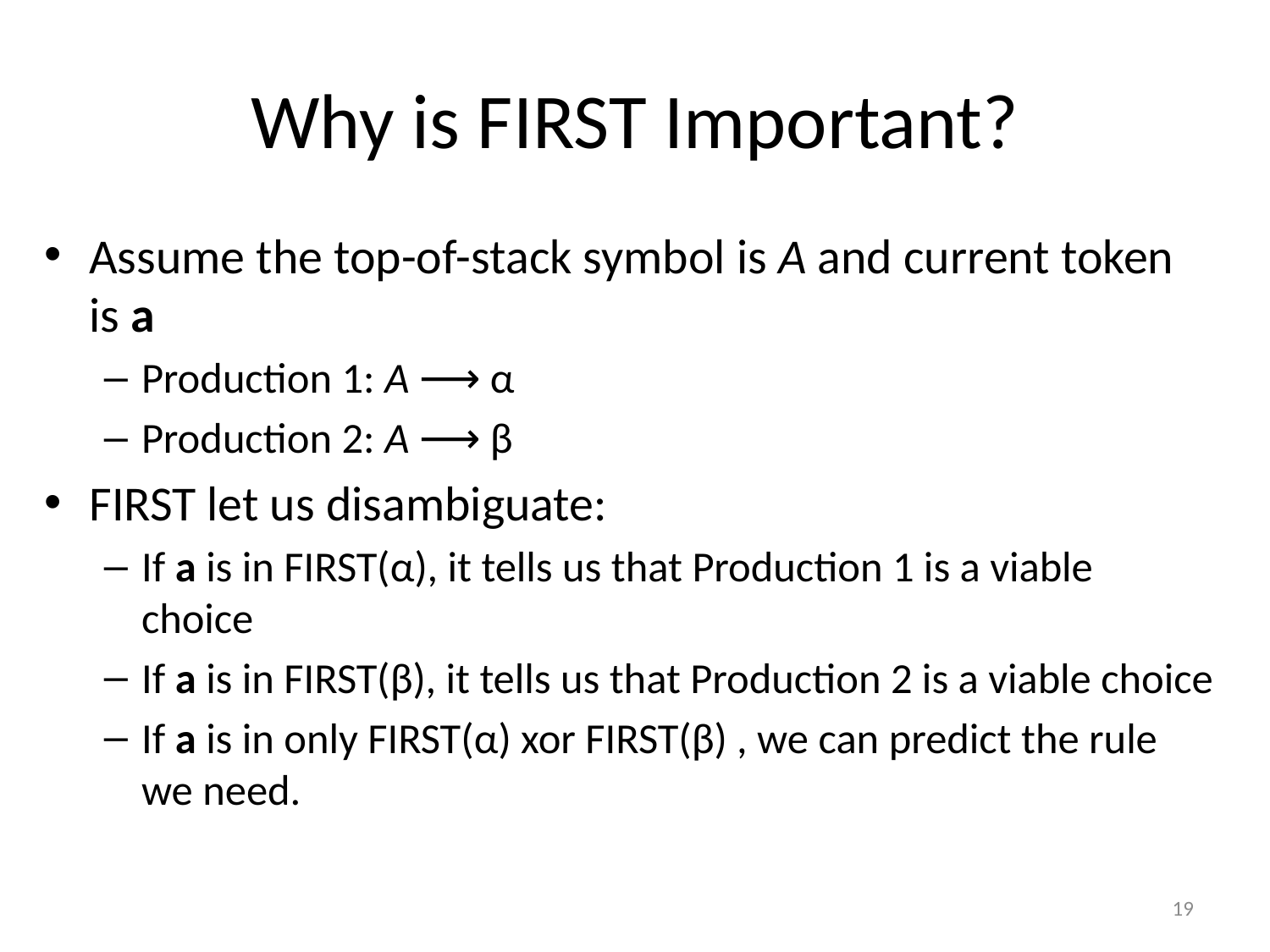

# Why is FIRST Important?
Assume the top-of-stack symbol is A and current token is a
Production 1: A ⟶ α
Production 2: A ⟶ β
FIRST let us disambiguate:
If a is in FIRST(α), it tells us that Production 1 is a viable choice
If a is in FIRST(β), it tells us that Production 2 is a viable choice
If a is in only FIRST(α) xor FIRST(β) , we can predict the rule we need.
19